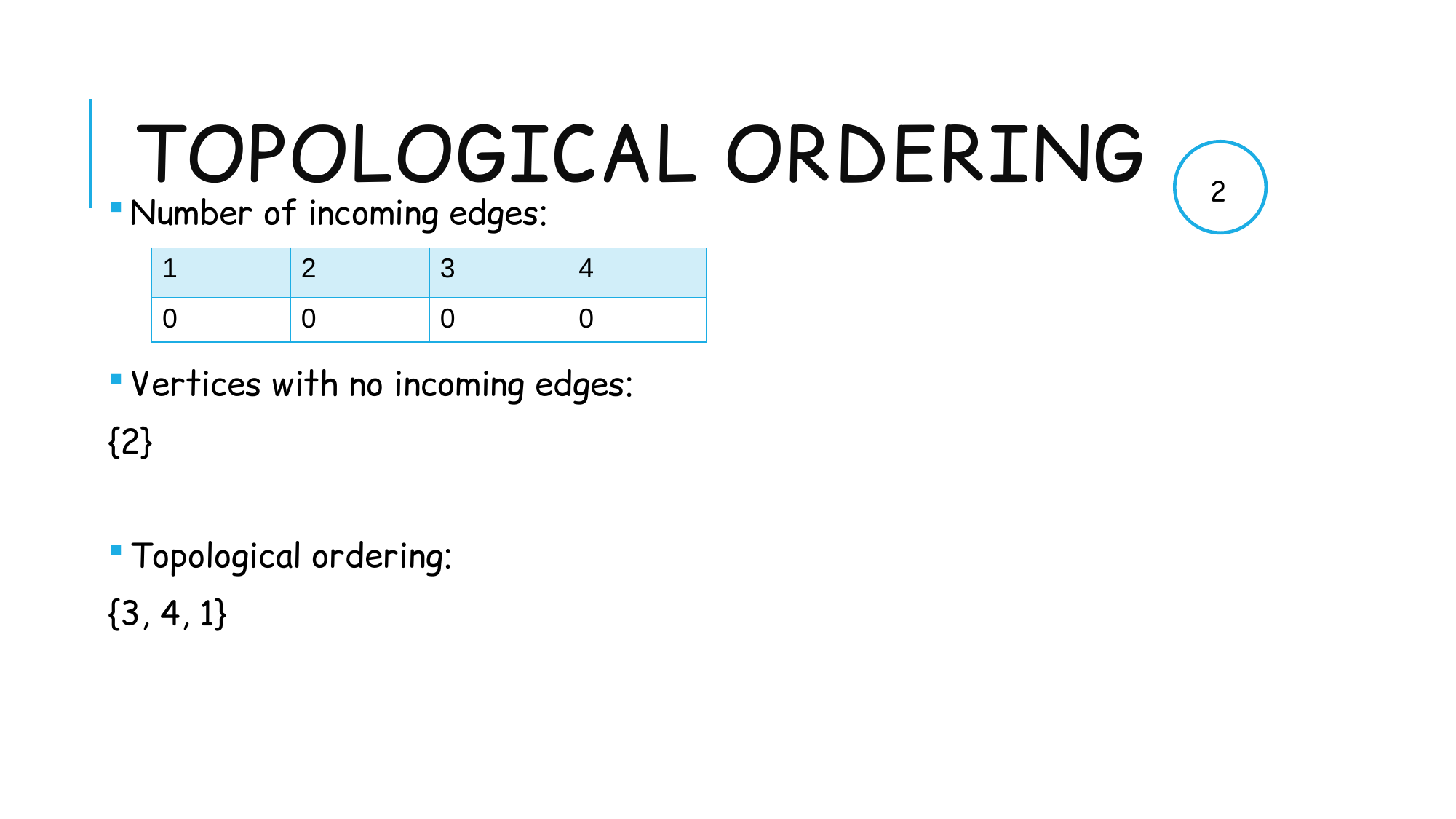

# Topological Ordering

2
Number of incoming edges:

Vertices with no incoming edges:
{2}

Topological ordering:
{3, 4, 1}
| 1 | 2 | 3 | 4 |
| --- | --- | --- | --- |
| 0 | 0 | 0 | 0 |